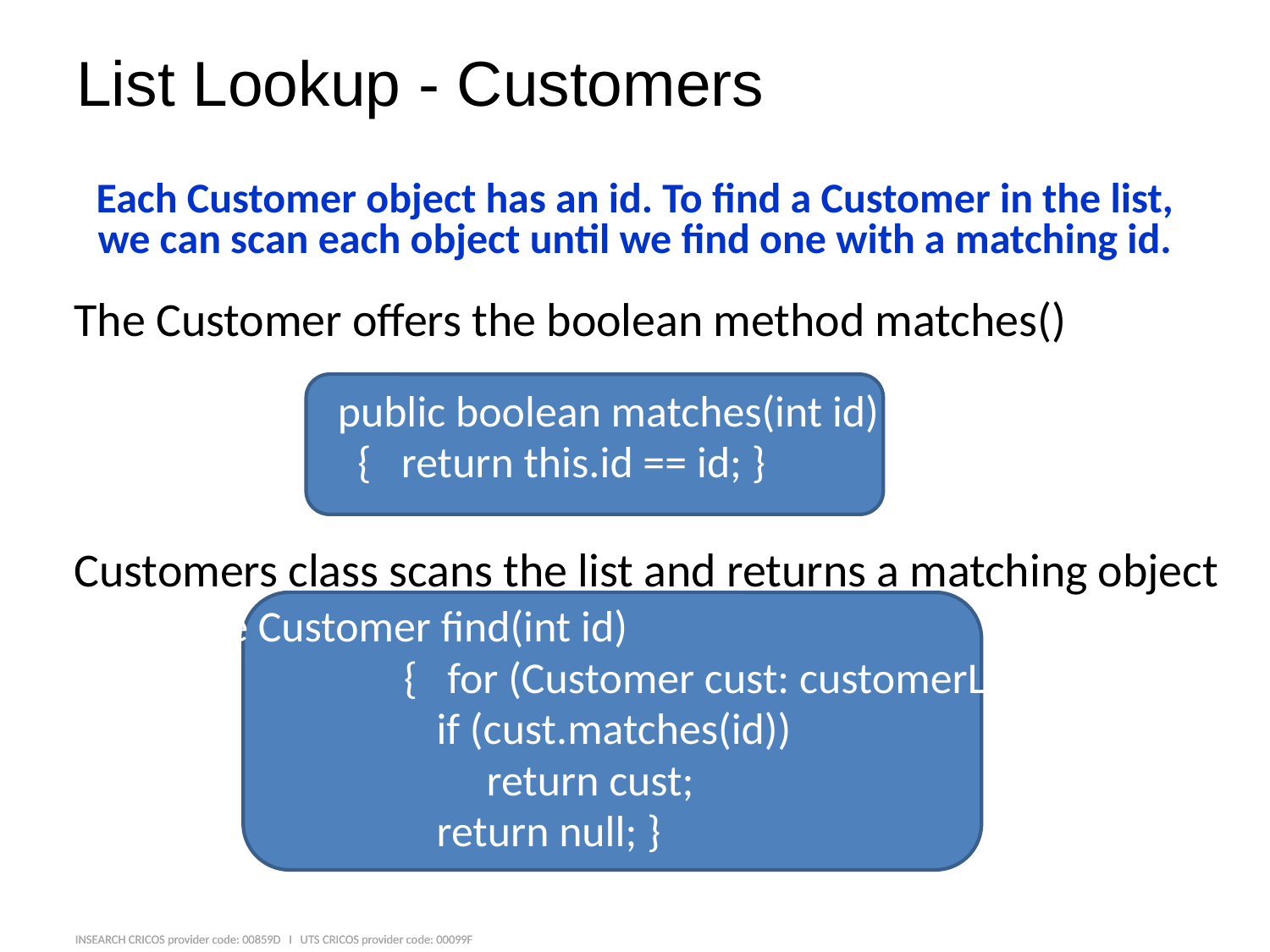

# List Lookup - Customers
Each Customer object has an id. To find a Customer in the list, we can scan each object until we find one with a matching id.
The Customer offers the boolean method matches()

public boolean matches(int id)
  {   return this.id == id; }

Customers class scans the list and returns a matching object
						private Customer find(int id)
{   for (Customer cust: customerList)
		if (cust.matches(id))
		     return cust;
	return null; }